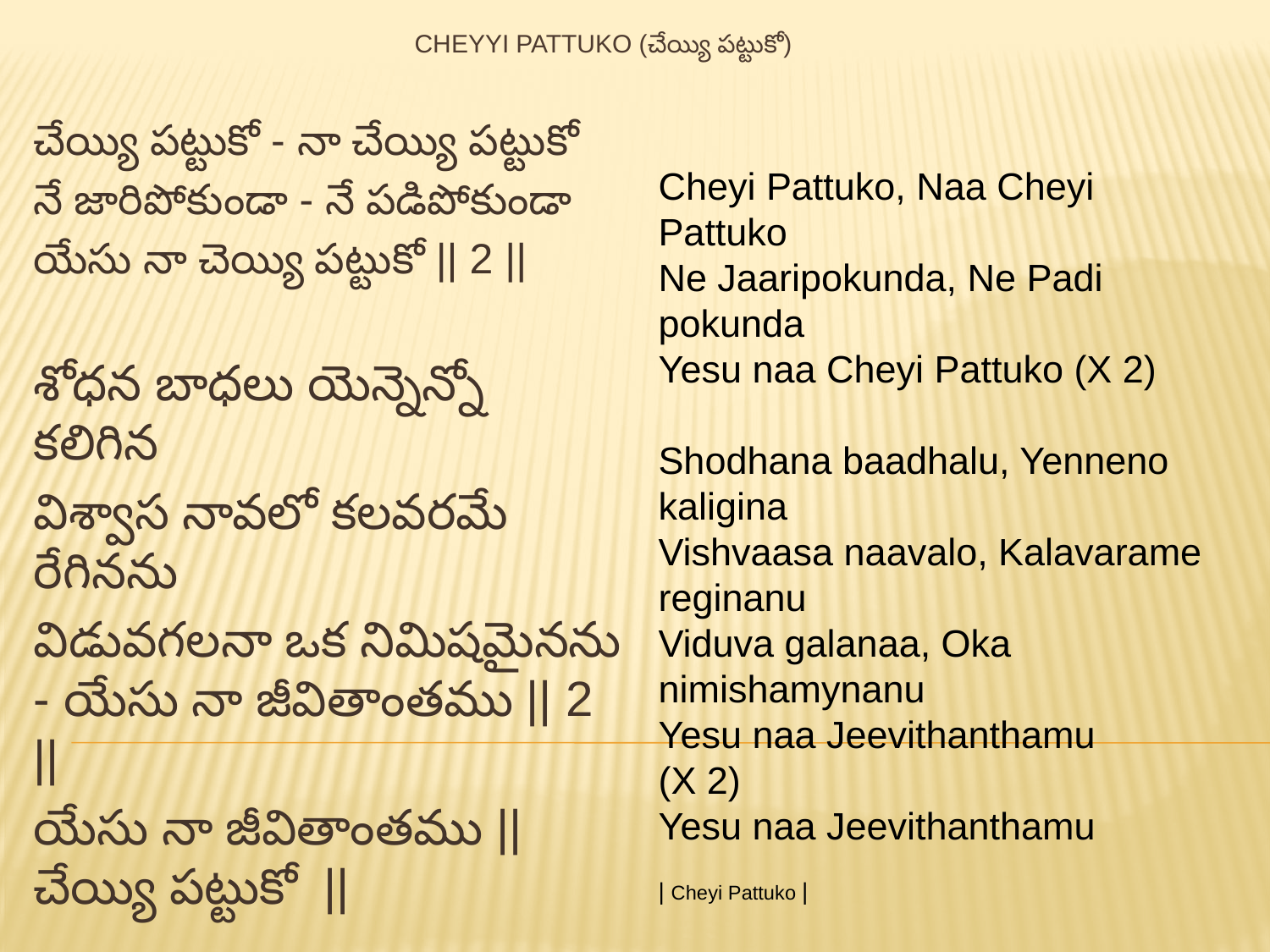

# Cheyyi pattuko (చేయ్యి పట్టుకో)
చేయ్యి పట్టుకో - నా చేయ్యి పట్టుకో
నే జారిపోకుండా - నే పడిపోకుండా
యేసు నా చెయ్యి పట్టుకో || 2 ||

శోధన బాధలు యెన్నెన్నో కలిగిన
విశ్వాస నావలో కలవరమే రేగినను
విడువగలనా ఒక నిమిషమైనను - యేసు నా జీవితాంతము || 2 ||
యేసు నా జీవితాంతము || చేయ్యి పట్టుకో  ||

Cheyi Pattuko, Naa Cheyi Pattuko
Ne Jaaripokunda, Ne Padi pokunda
Yesu naa Cheyi Pattuko (X 2)
Shodhana baadhalu, Yenneno kaligina
Vishvaasa naavalo, Kalavarame reginanu
Viduva galanaa, Oka nimishamynanu
Yesu naa Jeevithanthamu
(X 2)
Yesu naa Jeevithanthamu

| Cheyi Pattuko |